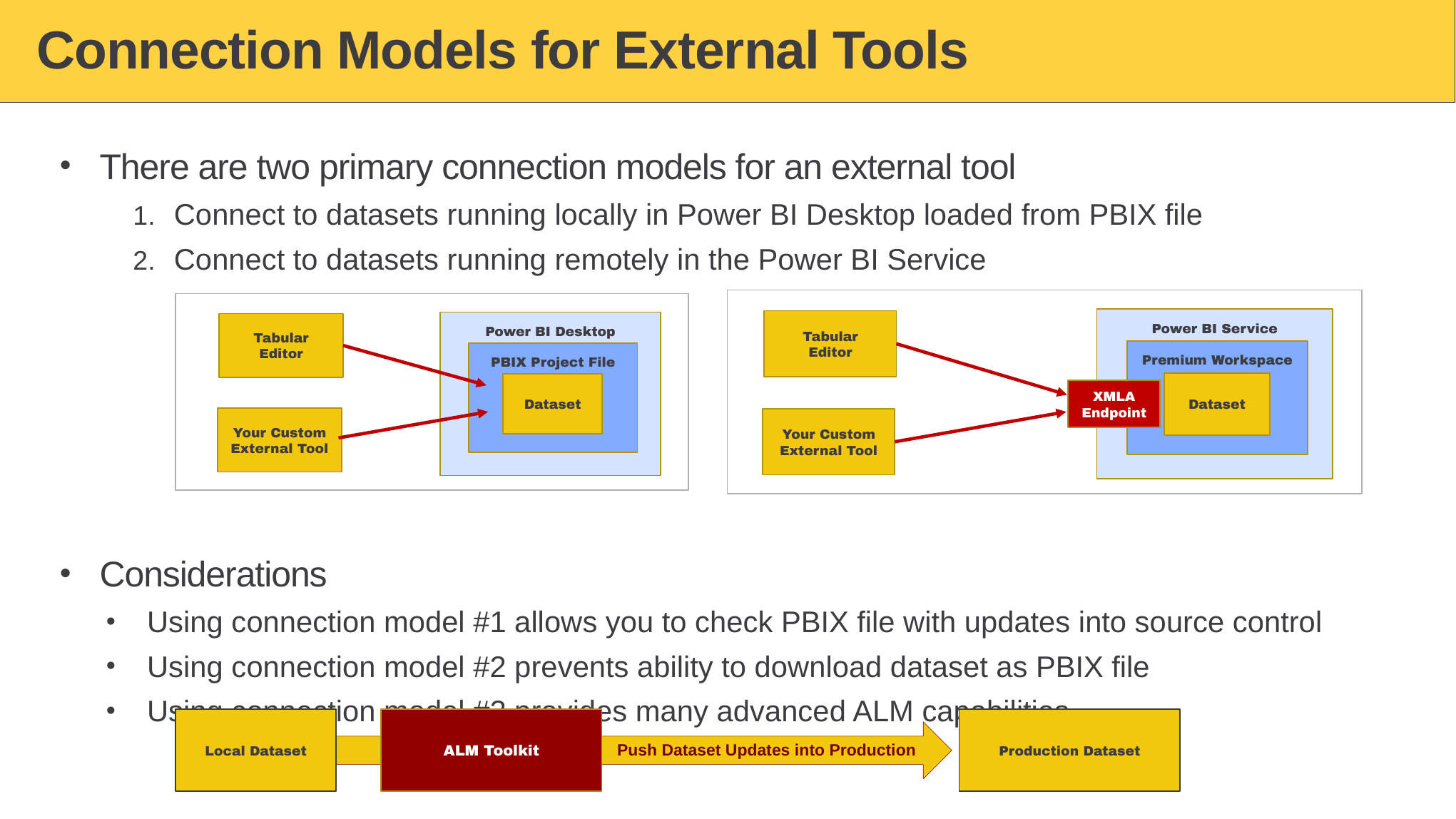

# Connection Models for External Tools
There are two primary connection models for an external tool
Connect to datasets running locally in Power BI Desktop loaded from PBIX file
Connect to datasets running remotely in the Power BI Service

Considerations
Using connection model #1 allows you to check PBIX file with updates into source control
Using connection model #2 prevents ability to download dataset as PBIX file
Using connection model #2 provides many advanced ALM capabilities

Power BI Service
Tabular
Editor
Premium Workspace
Dataset
XMLA
Endpoint
Your Custom External Tool

Power BI Desktop
Tabular
Editor
PBIX Project File
Dataset
Your Custom External Tool
Local Dataset
ALM Toolkit
Production Dataset
Push Dataset Updates into Production